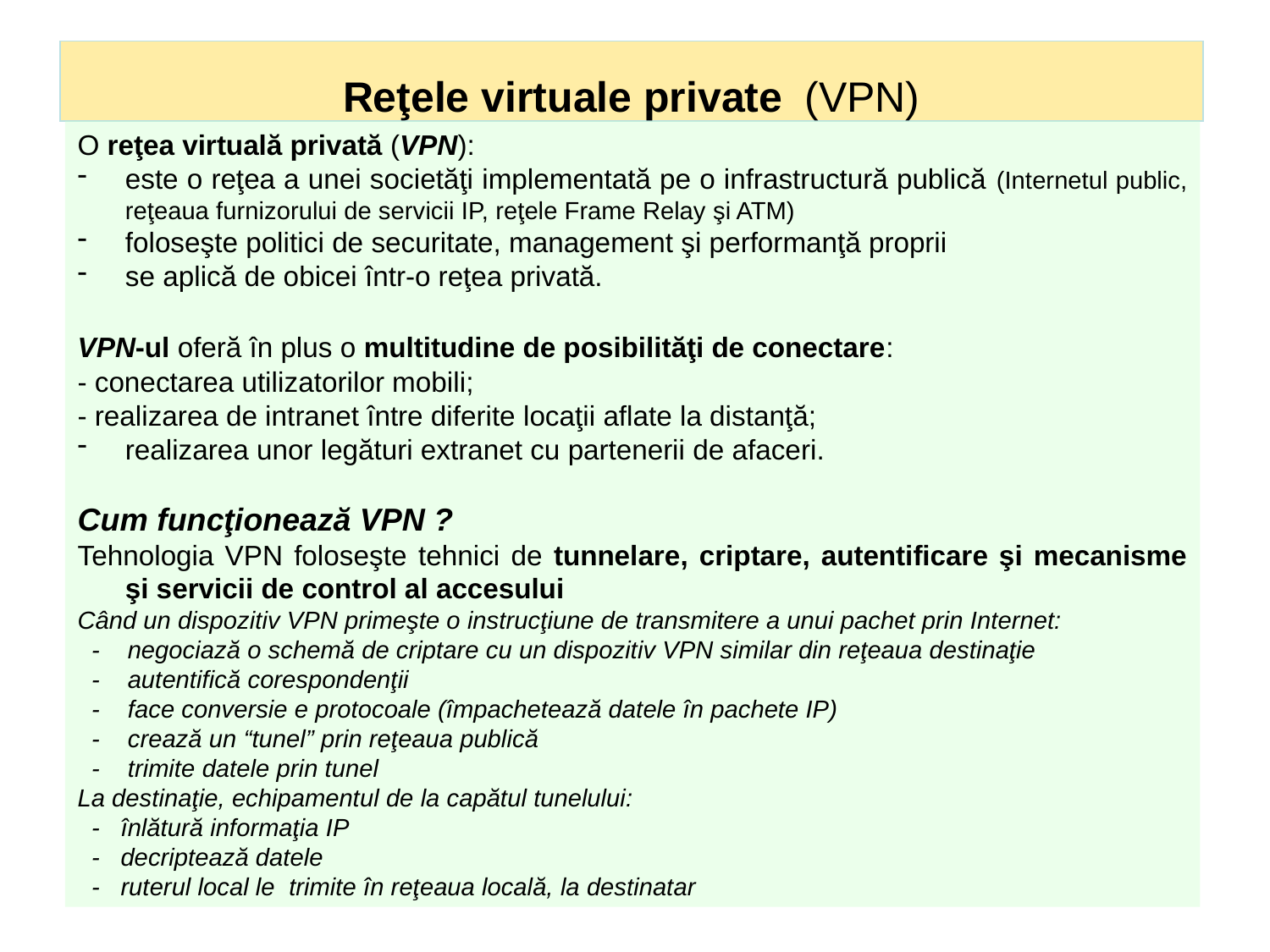

# Reţele virtuale private (VPN)
O reţea virtuală privată (VPN):
este o reţea a unei societăţi implementată pe o infrastructură publică (Internetul public, reţeaua furnizorului de servicii IP, reţele Frame Relay şi ATM)
foloseşte politici de securitate, management şi performanţă proprii
se aplică de obicei într-o reţea privată.

VPN-ul oferă în plus o multitudine de posibilităţi de conectare:
- conectarea utilizatorilor mobili;
- realizarea de intranet între diferite locaţii aflate la distanţă;
realizarea unor legături extranet cu partenerii de afaceri.

Cum funcţionează VPN ?
Tehnologia VPN foloseşte tehnici de tunnelare, criptare, autentificare şi mecanisme şi servicii de control al accesului
Când un dispozitiv VPN primeşte o instrucţiune de transmitere a unui pachet prin Internet:
  -    negociază o schemă de criptare cu un dispozitiv VPN similar din reţeaua destinaţie
  -    autentifică corespondenţii
  -    face conversie e protocoale (împachetează datele în pachete IP)
  -    crează un “tunel” prin reţeaua publică
  -    trimite datele prin tunel
La destinaţie, echipamentul de la capătul tunelului:
  -   înlătură informaţia IP
  -   decriptează datele
  -   ruterul local le  trimite în reţeaua locală, la destinatar